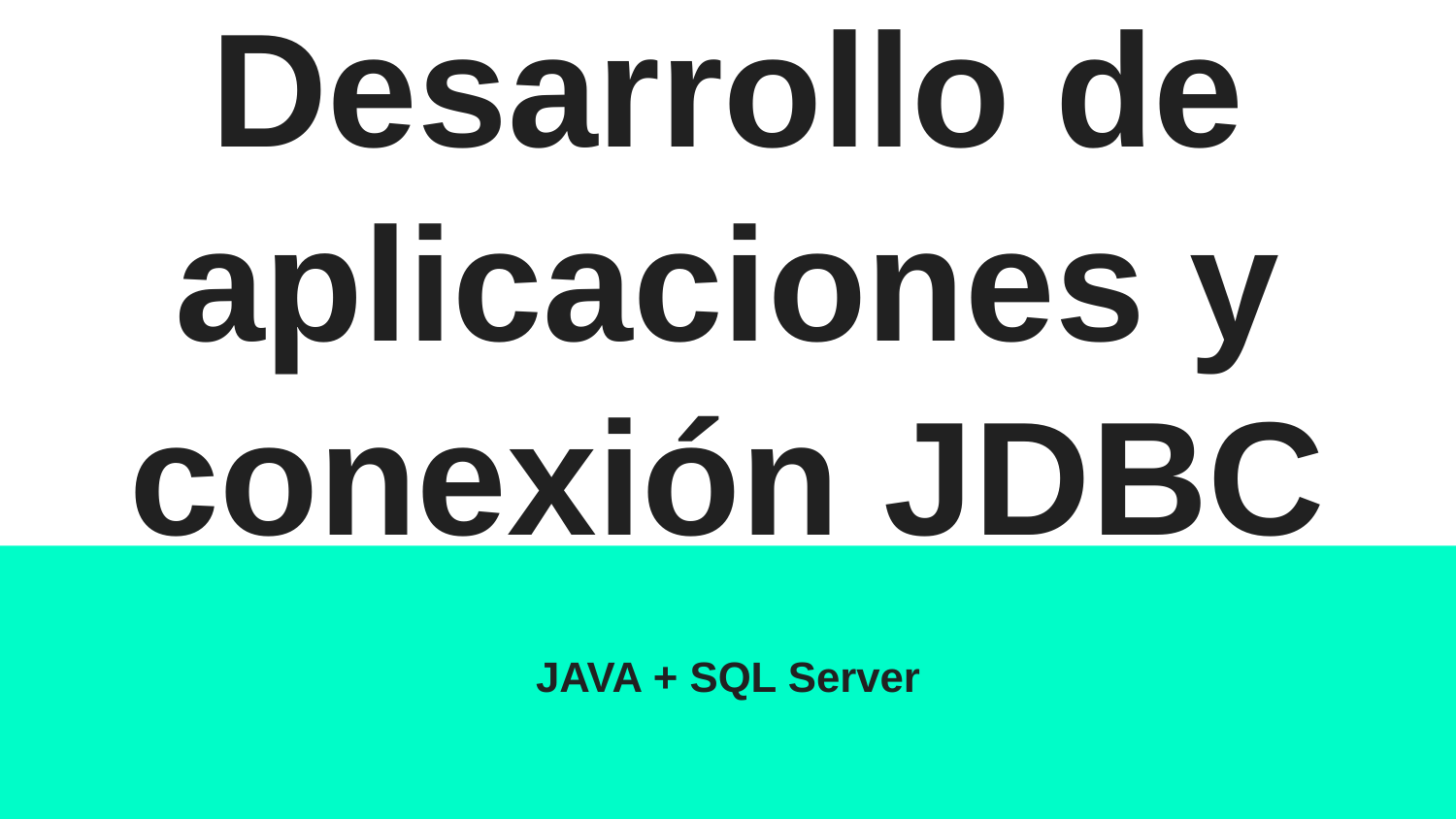

# Desarrollo de aplicaciones y conexión JDBC
JAVA + SQL Server